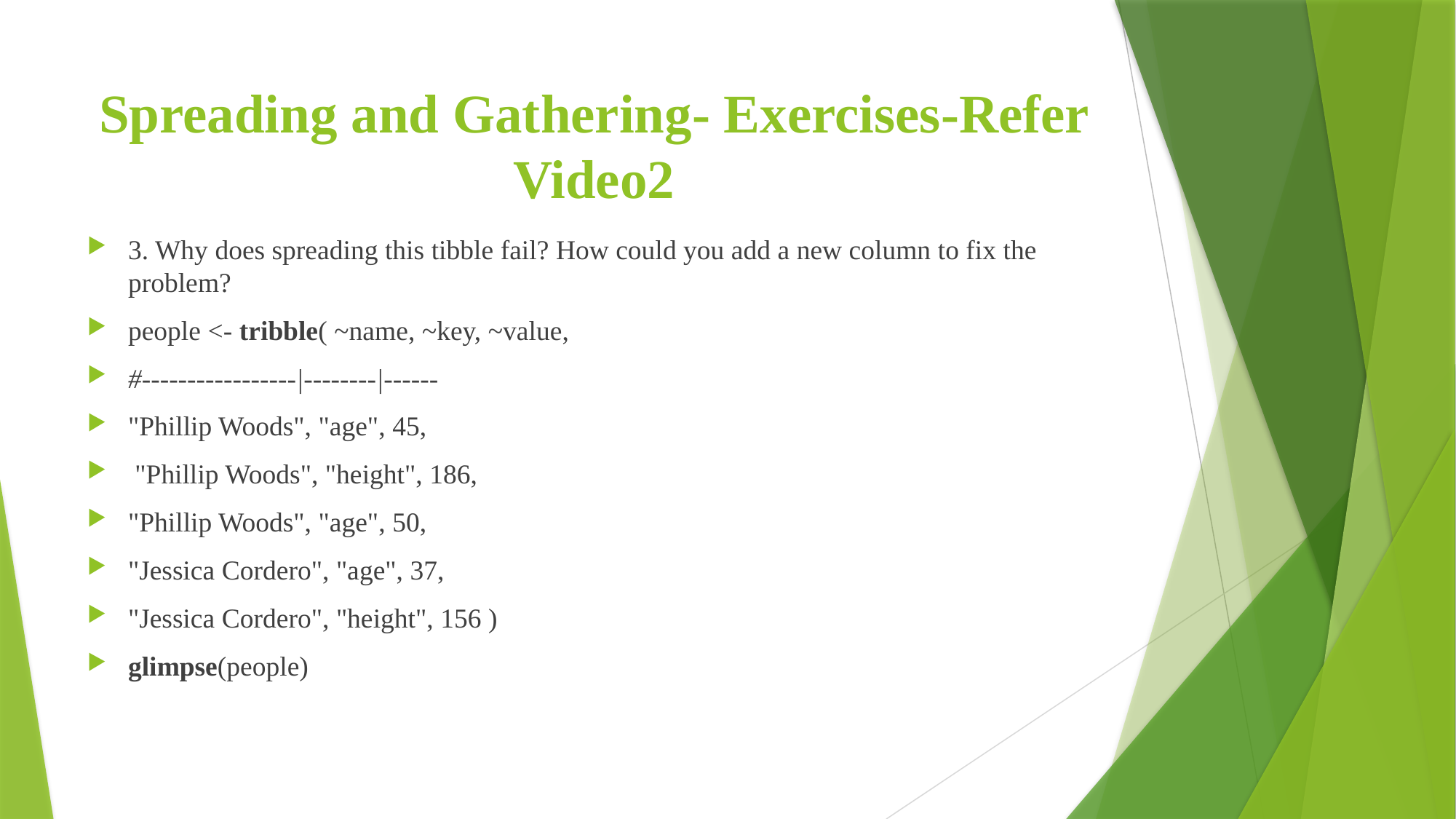

# Spreading and Gathering- Exercises-Refer Video2
3. Why does spreading this tibble fail? How could you add a new column to fix the problem?
people <- tribble( ~name, ~key, ~value,
#-----------------|--------|------
"Phillip Woods", "age", 45,
 "Phillip Woods", "height", 186,
"Phillip Woods", "age", 50,
"Jessica Cordero", "age", 37,
"Jessica Cordero", "height", 156 )
glimpse(people)